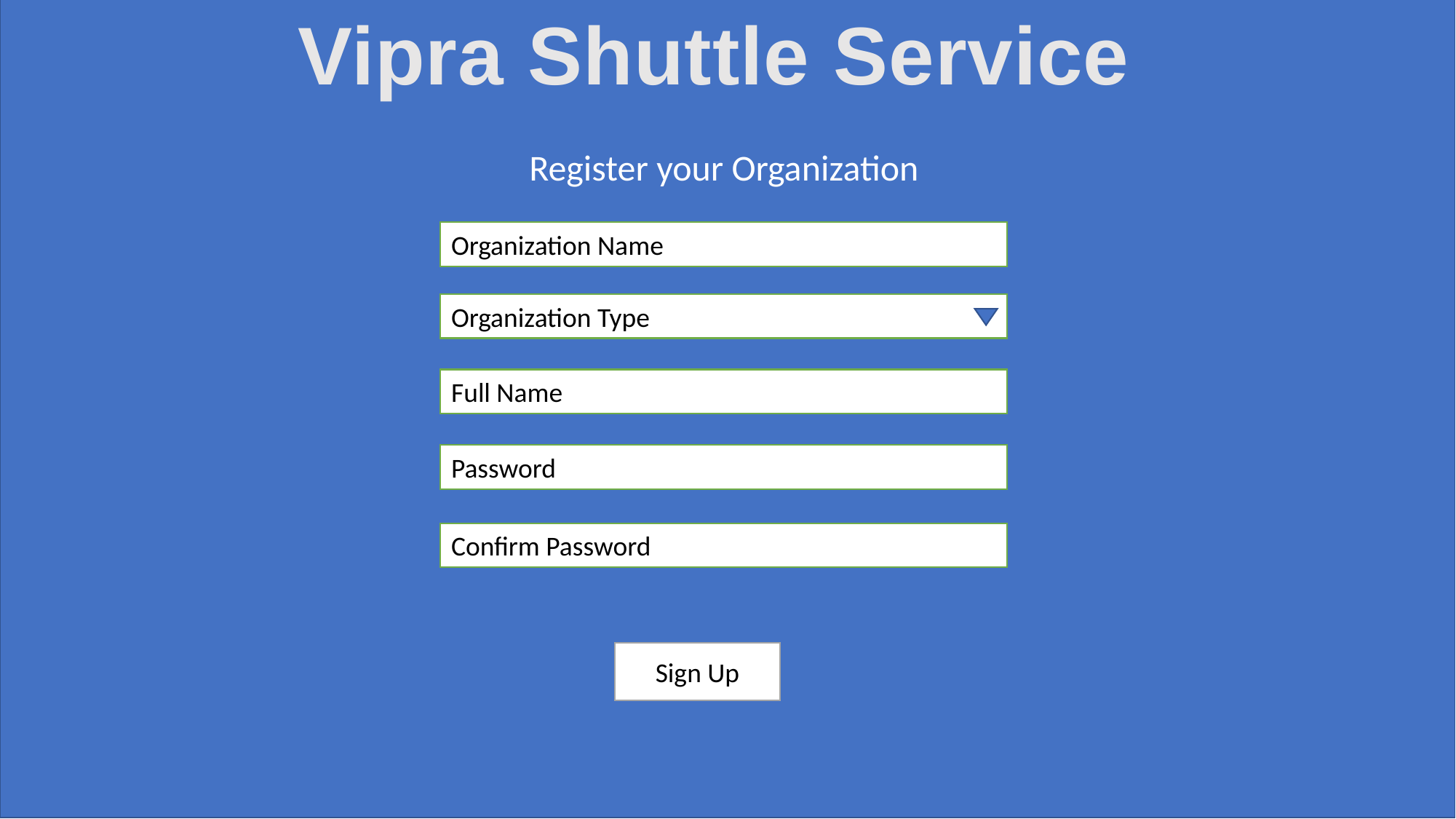

Vipra Shuttle Service

Register your Organization
Organization Name
Organization Type

Full Name
Password
Confirm Password
Sign Up